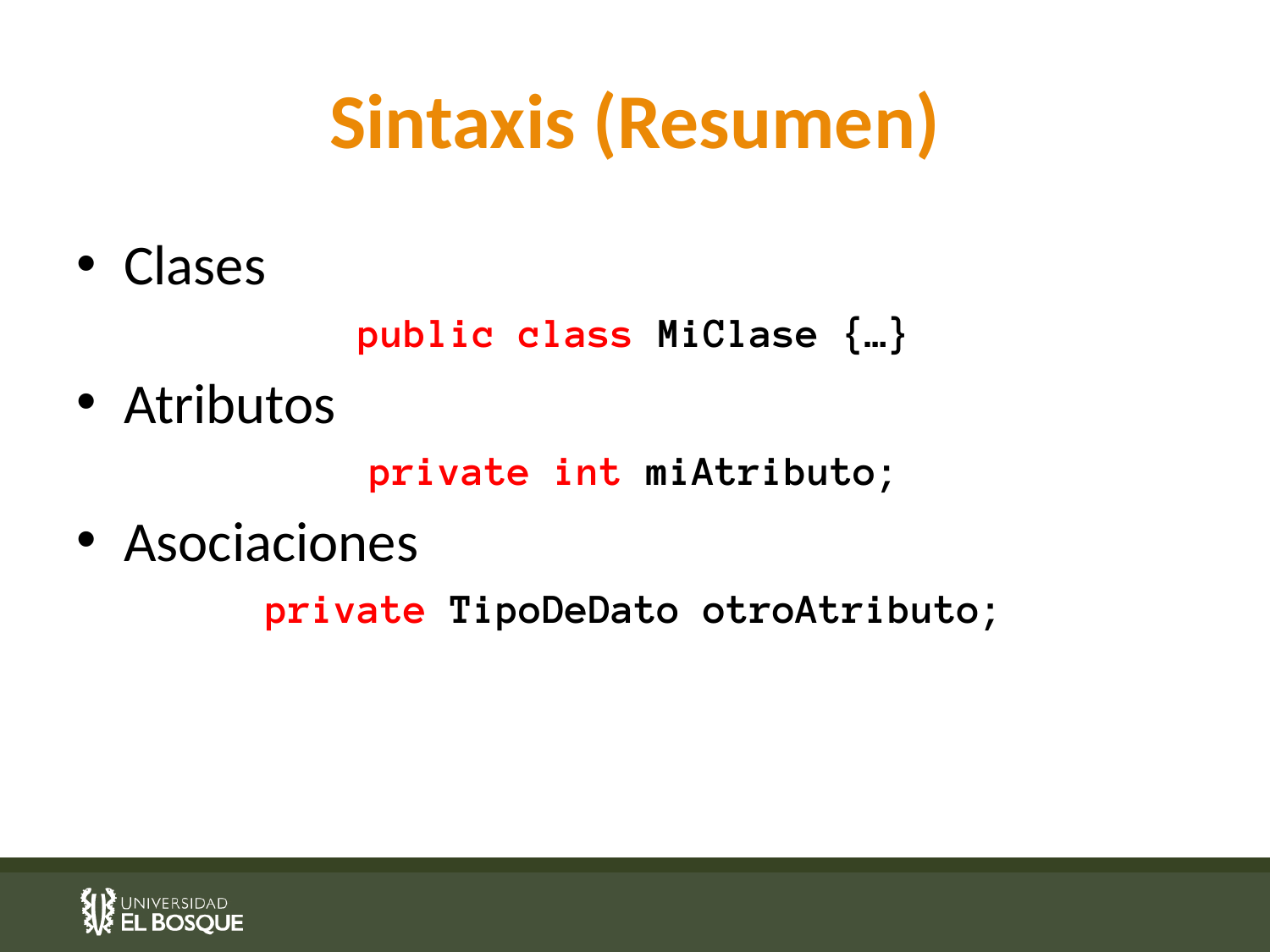

# Sintaxis (Resumen)
Clases
public class MiClase {…}
Atributos
private int miAtributo;
Asociaciones
private TipoDeDato otroAtributo;